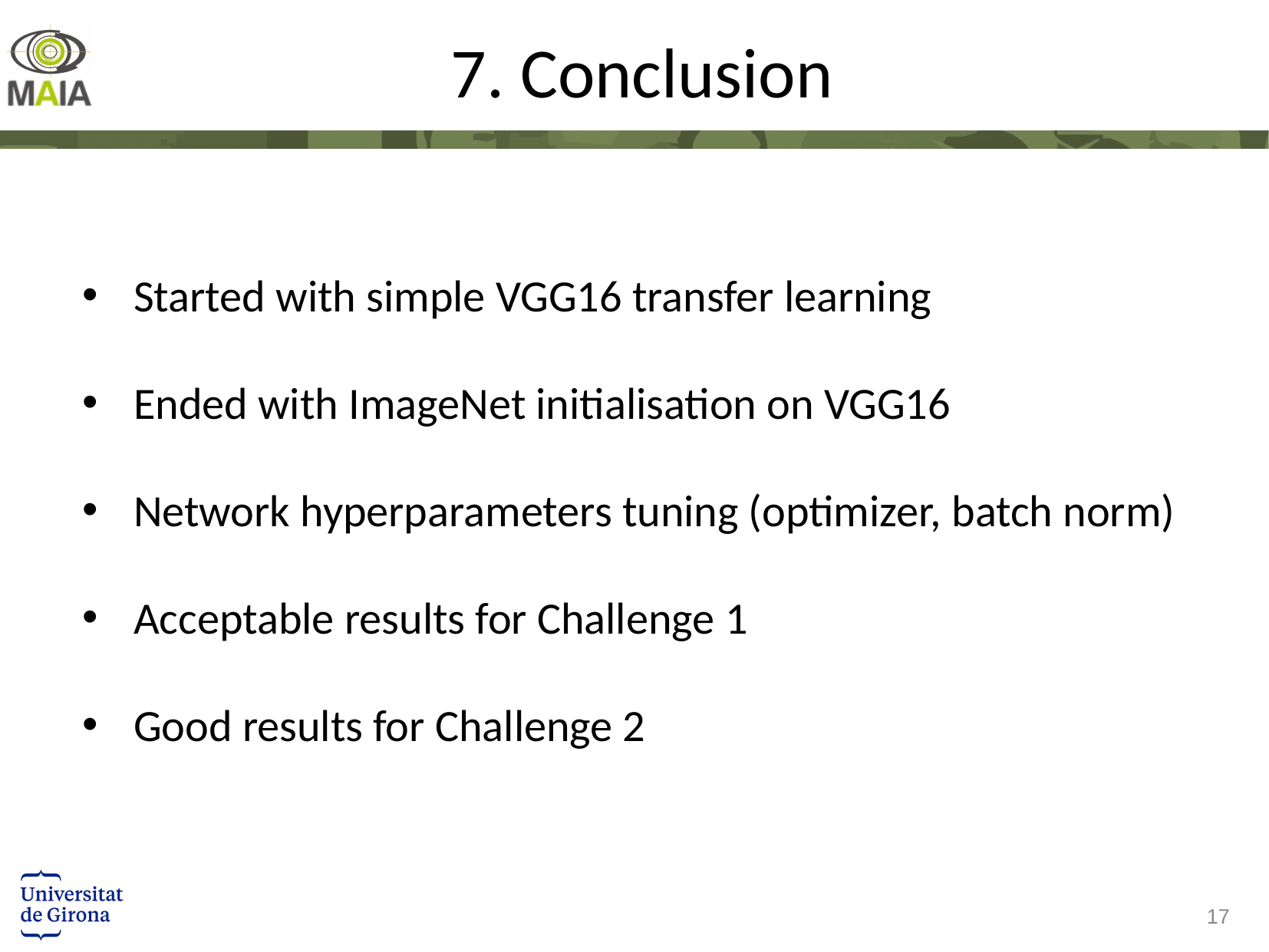

# 7. Conclusion

Started with simple VGG16 transfer learning
Ended with ImageNet initialisation on VGG16
Network hyperparameters tuning (optimizer, batch norm)
Acceptable results for Challenge 1
Good results for Challenge 2

17